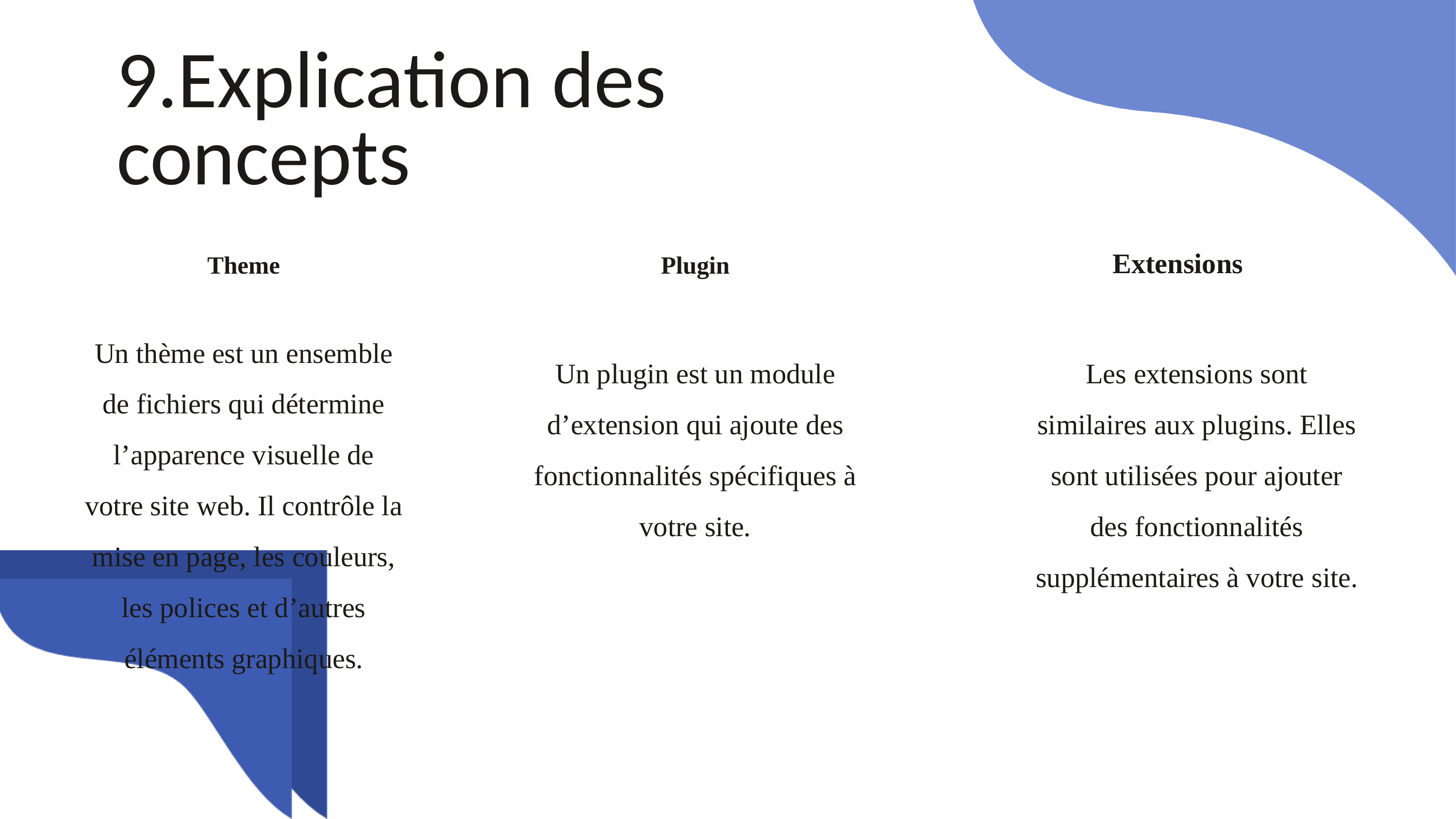

9.Explication des concepts
Theme
Plugin
Extensions
Un thème est un ensemble de fichiers qui détermine l’apparence visuelle de votre site web. Il contrôle la mise en page, les couleurs, les polices et d’autres éléments graphiques.
Un plugin est un module d’extension qui ajoute des fonctionnalités spécifiques à votre site.
Les extensions sont similaires aux plugins. Elles sont utilisées pour ajouter des fonctionnalités supplémentaires à votre site.